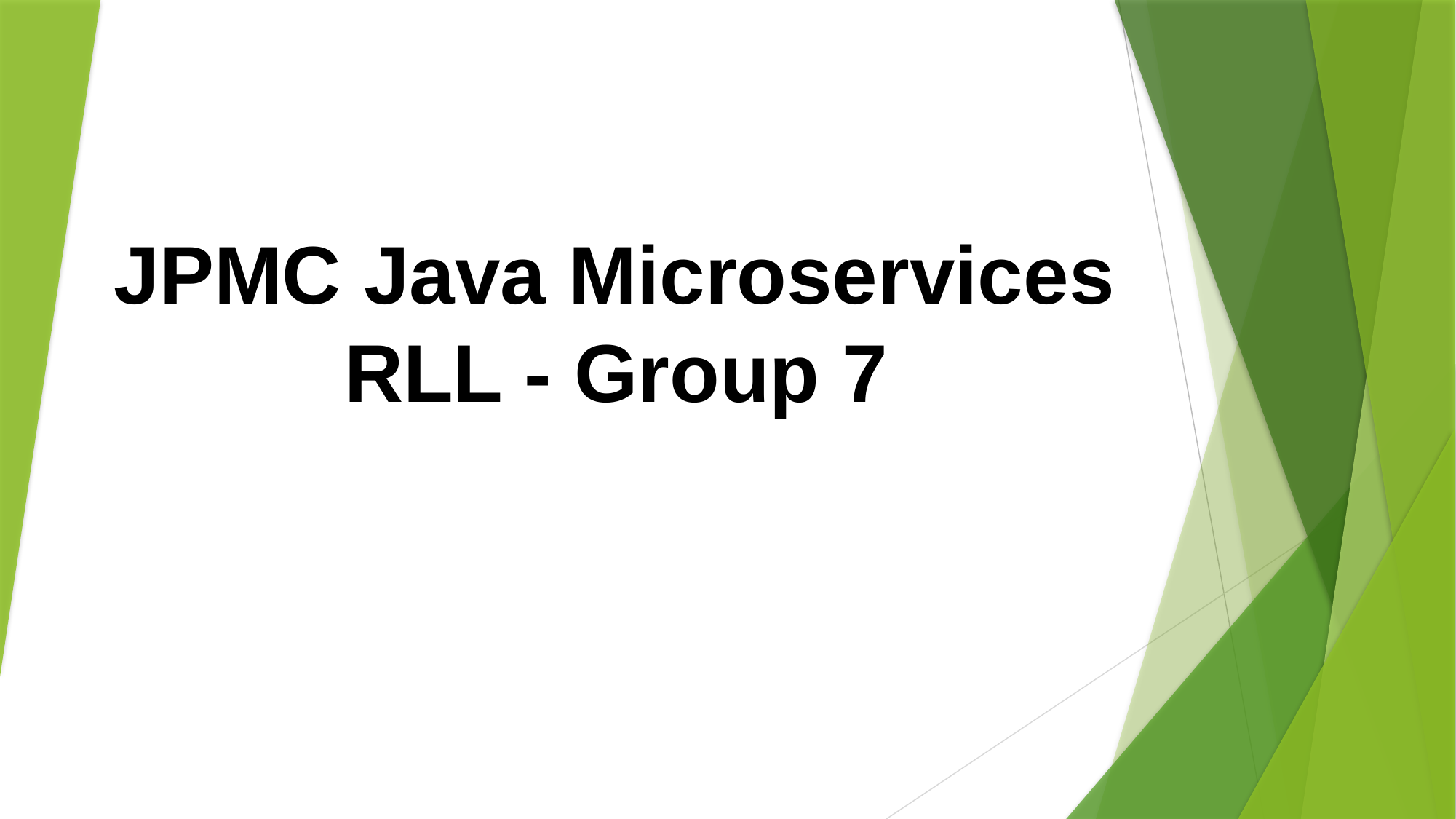

# JPMC Java Microservices RLL - Group 7